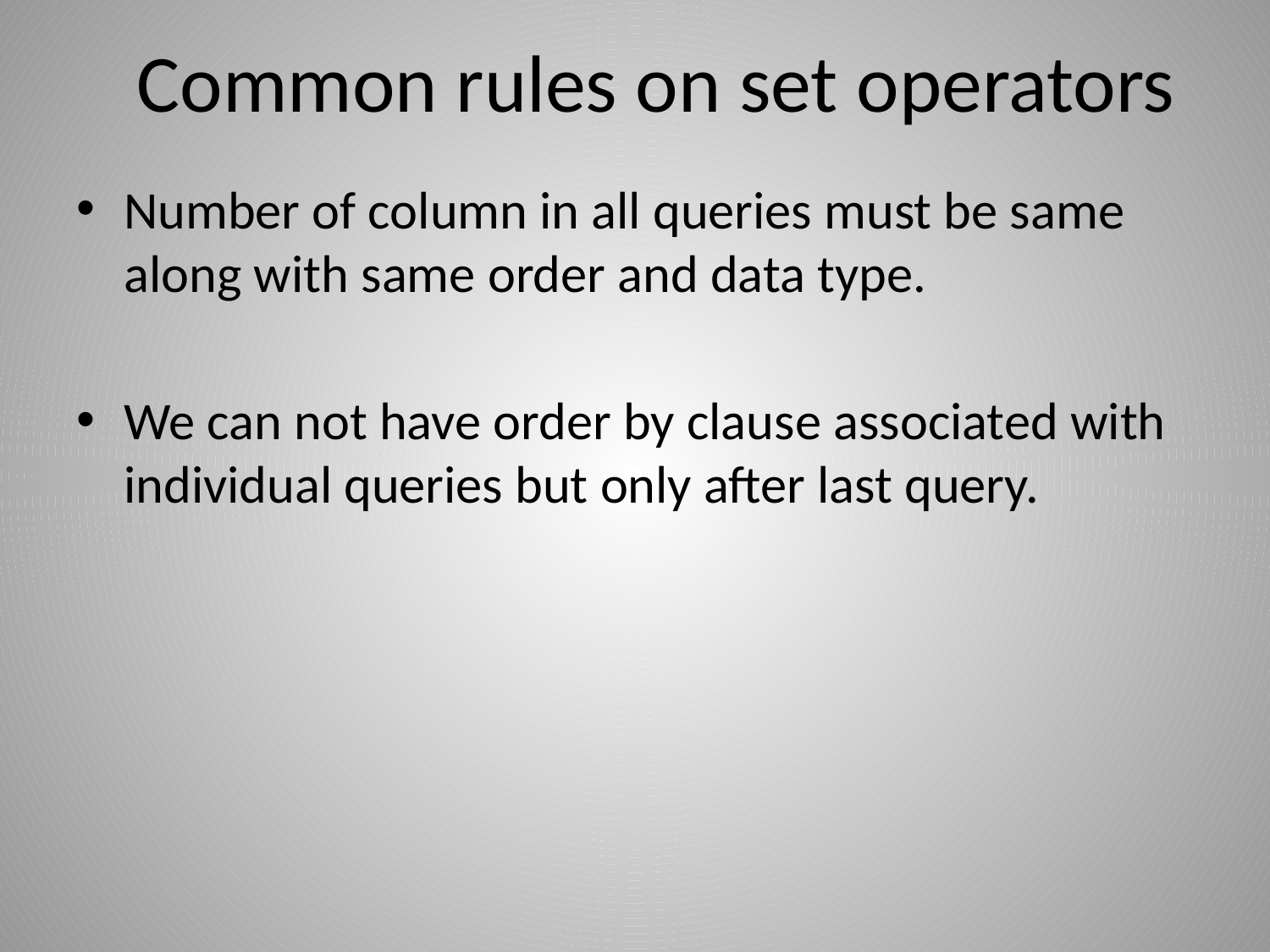

# Common rules on set operators
Number of column in all queries must be same along with same order and data type.

We can not have order by clause associated with individual queries but only after last query.